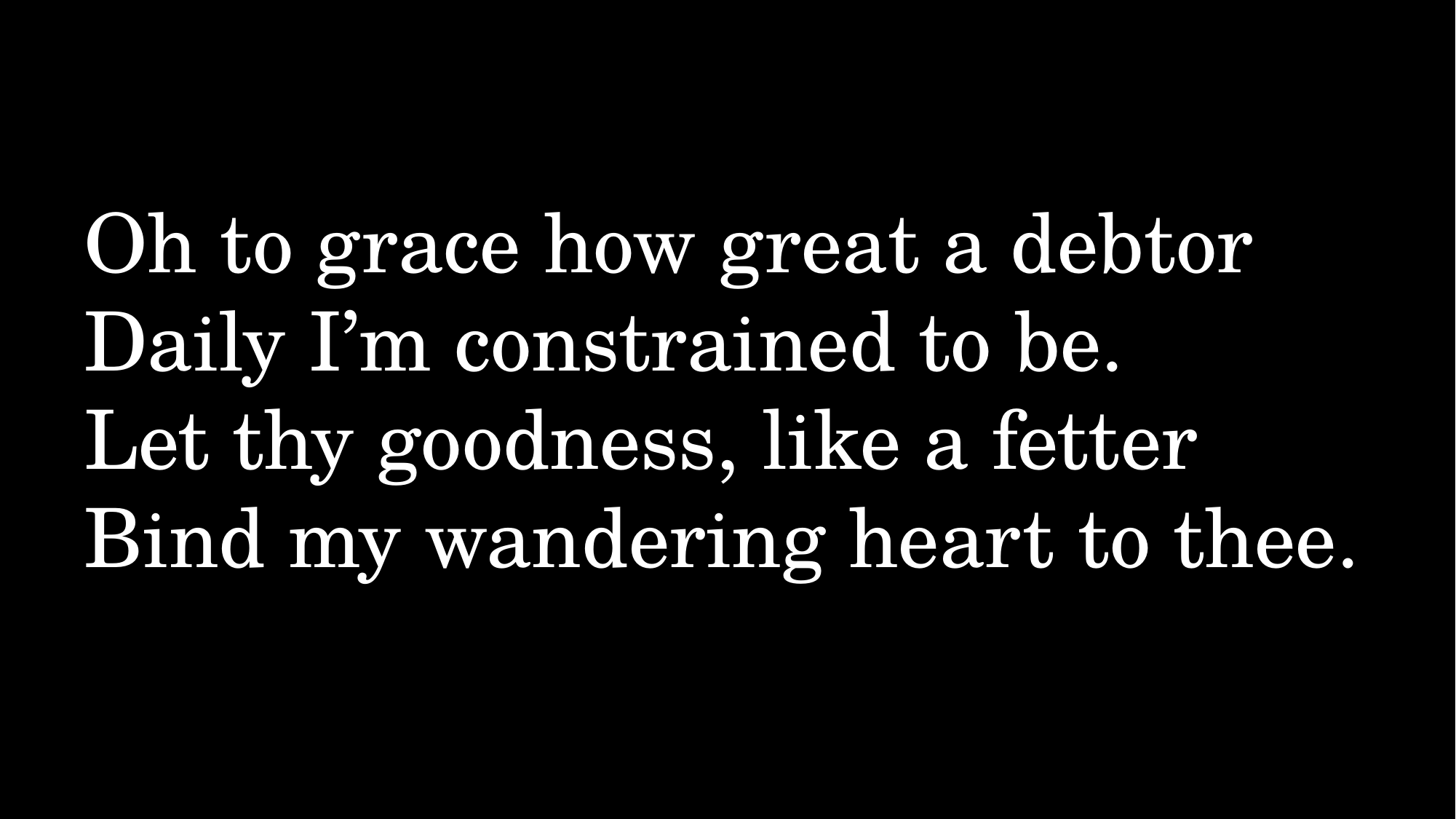

Oh to grace how great a debtor
Daily I’m constrained to be.
Let thy goodness, like a fetter
Bind my wandering heart to thee.